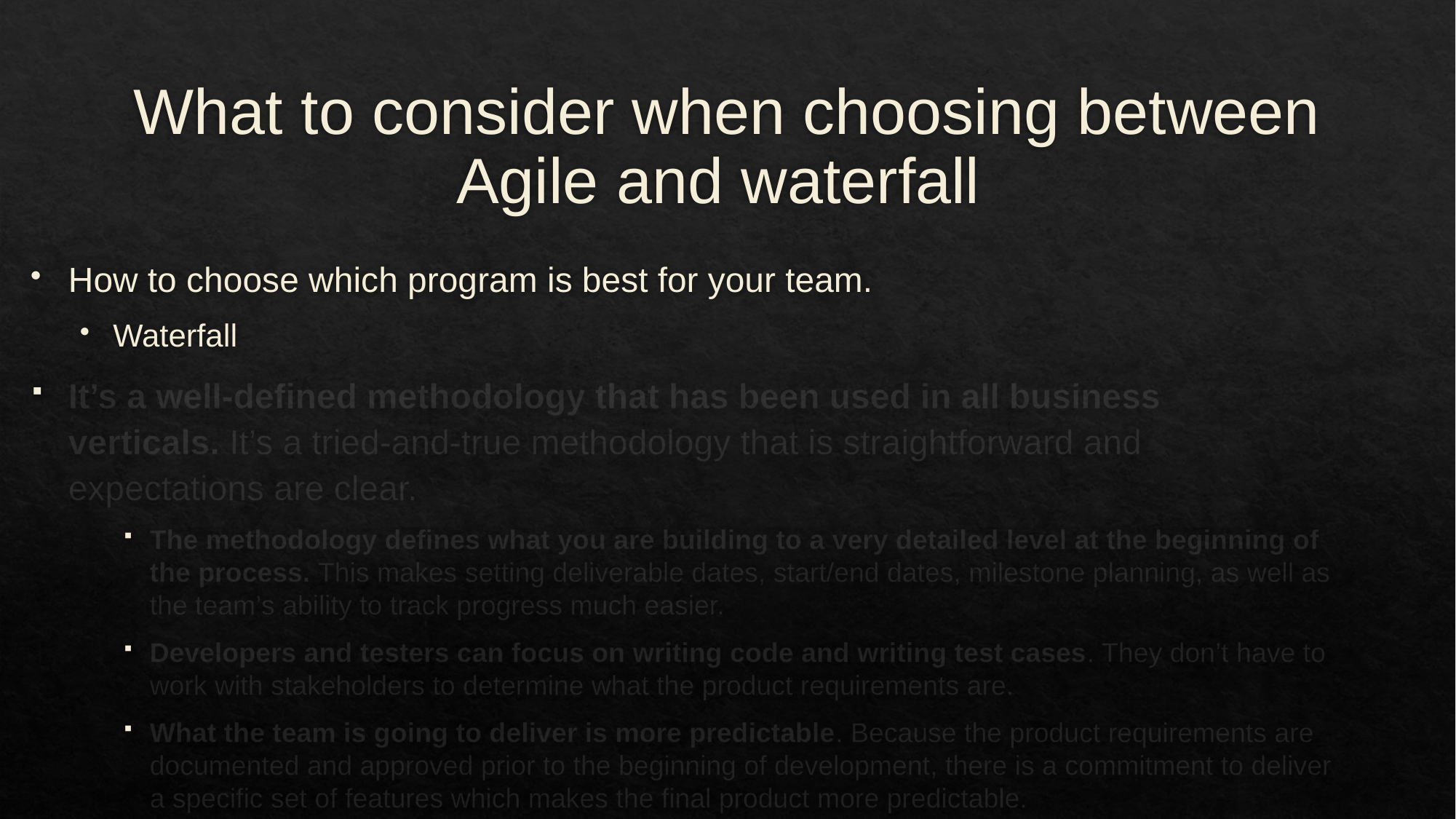

# What to consider when choosing between Agile and waterfall
How to choose which program is best for your team.
Waterfall
It’s a well-defined methodology that has been used in all business verticals. It’s a tried-and-true methodology that is straightforward and expectations are clear.
The methodology defines what you are building to a very detailed level at the beginning of the process. This makes setting deliverable dates, start/end dates, milestone planning, as well as the team’s ability to track progress much easier.
Developers and testers can focus on writing code and writing test cases. They don’t have to work with stakeholders to determine what the product requirements are.
What the team is going to deliver is more predictable. Because the product requirements are documented and approved prior to the beginning of development, there is a commitment to deliver a specific set of features which makes the final product more predictable.